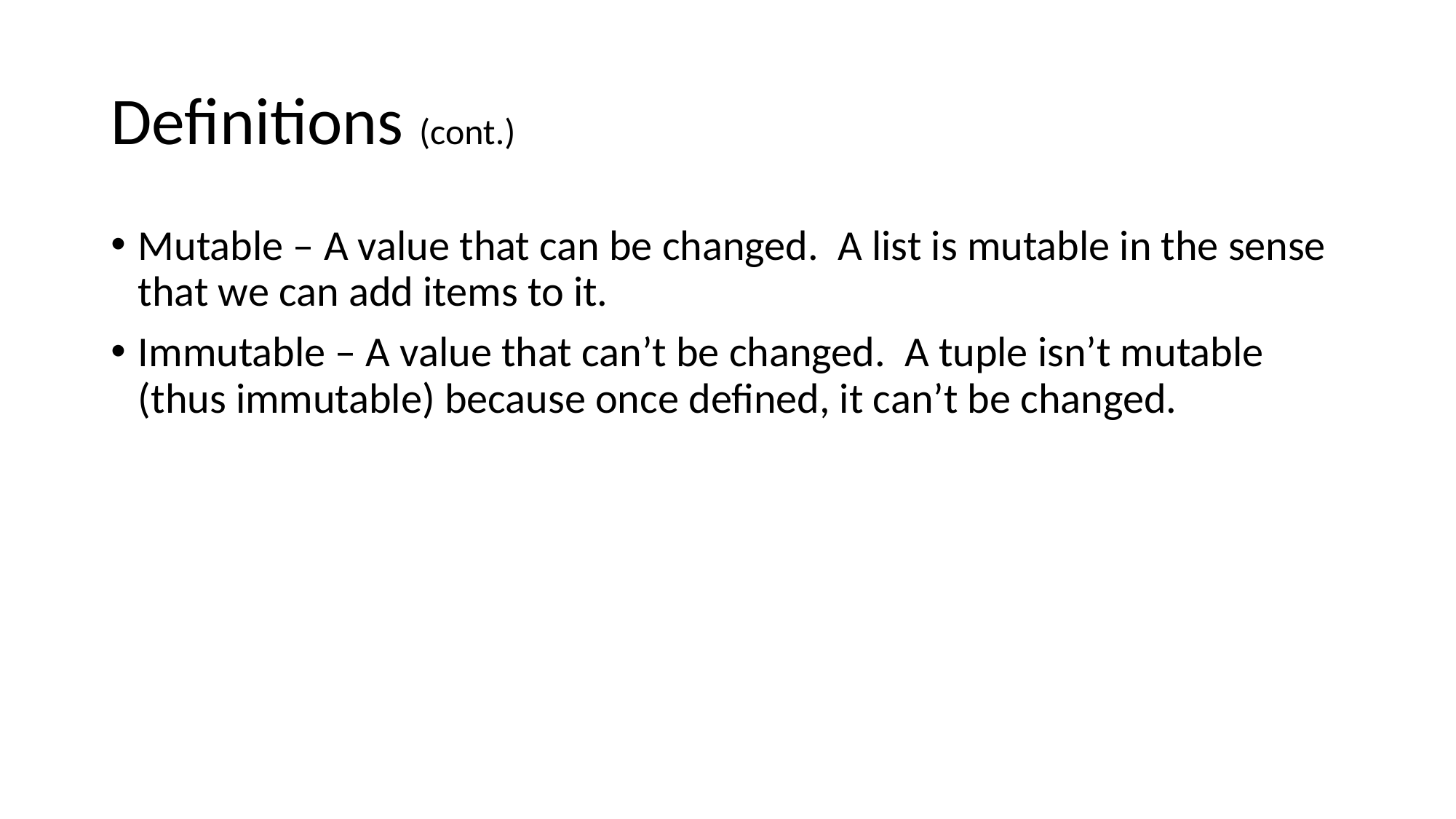

# Definitions (cont.)
Mutable – A value that can be changed.  A list is mutable in the sense that we can add items to it.
Immutable – A value that can’t be changed.  A tuple isn’t mutable (thus immutable) because once defined, it can’t be changed.